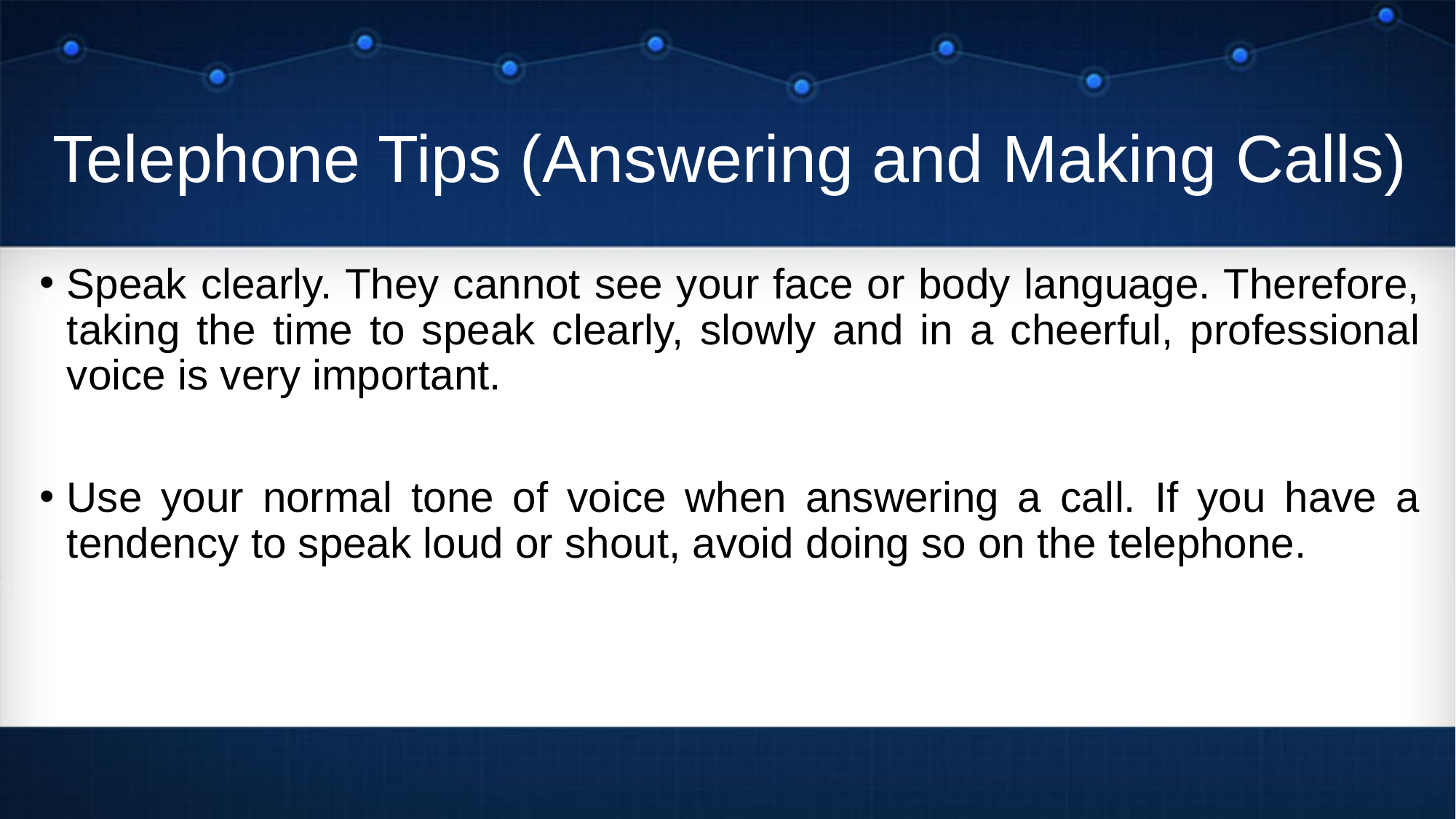

# Telephone Tips (Answering and Making Calls)
Speak clearly. They cannot see your face or body language. Therefore, taking the time to speak clearly, slowly and in a cheerful, professional voice is very important.

Use your normal tone of voice when answering a call. If you have a tendency to speak loud or shout, avoid doing so on the telephone.